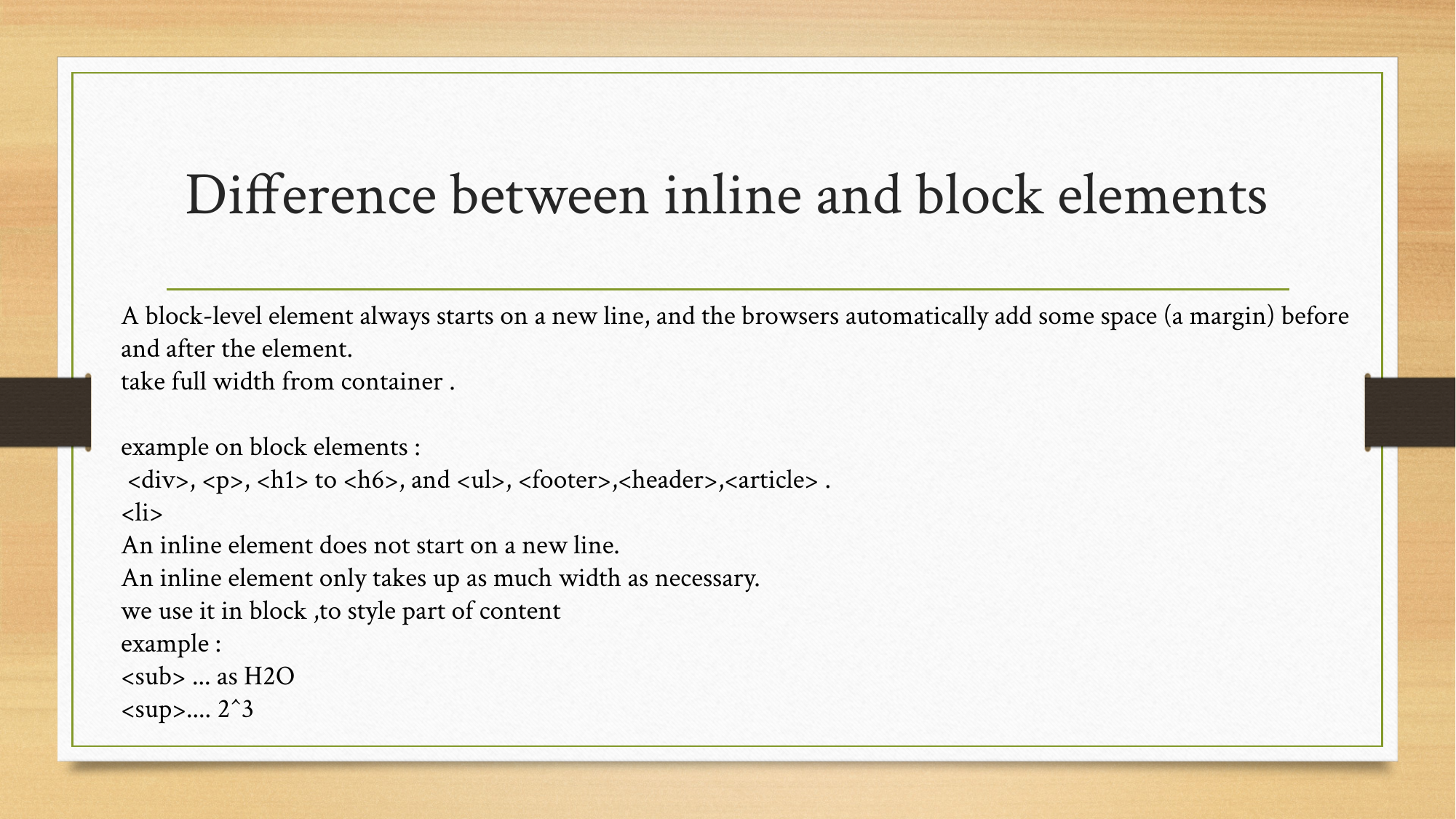

# Difference between inline and block elements
A block-level element always starts on a new line, and the browsers automatically add some space (a margin) before and after the element.
take full width from container .

example on block elements :
 <div>, <p>, <h1> to <h6>, and <ul>, <footer>,<header>,<article> .
<li>
An inline element does not start on a new line.
An inline element only takes up as much width as necessary.
we use it in block ,to style part of content
example :
<sub> ... as H2O
<sup>.... 2^3